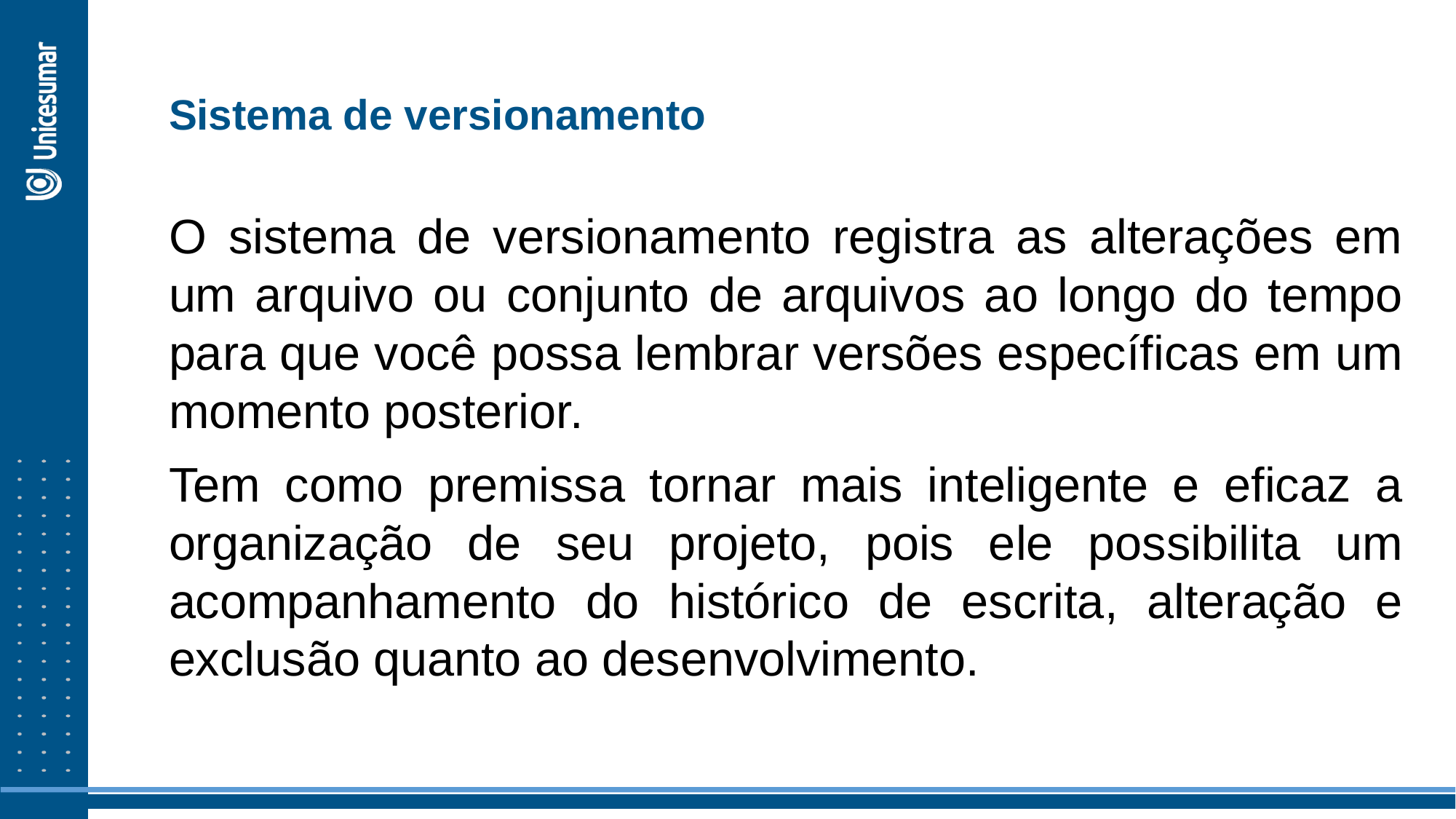

Sistema de versionamento
O sistema de versionamento registra as alterações em um arquivo ou conjunto de arquivos ao longo do tempo para que você possa lembrar versões específicas em um momento posterior.
Tem como premissa tornar mais inteligente e eficaz a organização de seu projeto, pois ele possibilita um acompanhamento do histórico de escrita, alteração e exclusão quanto ao desenvolvimento.